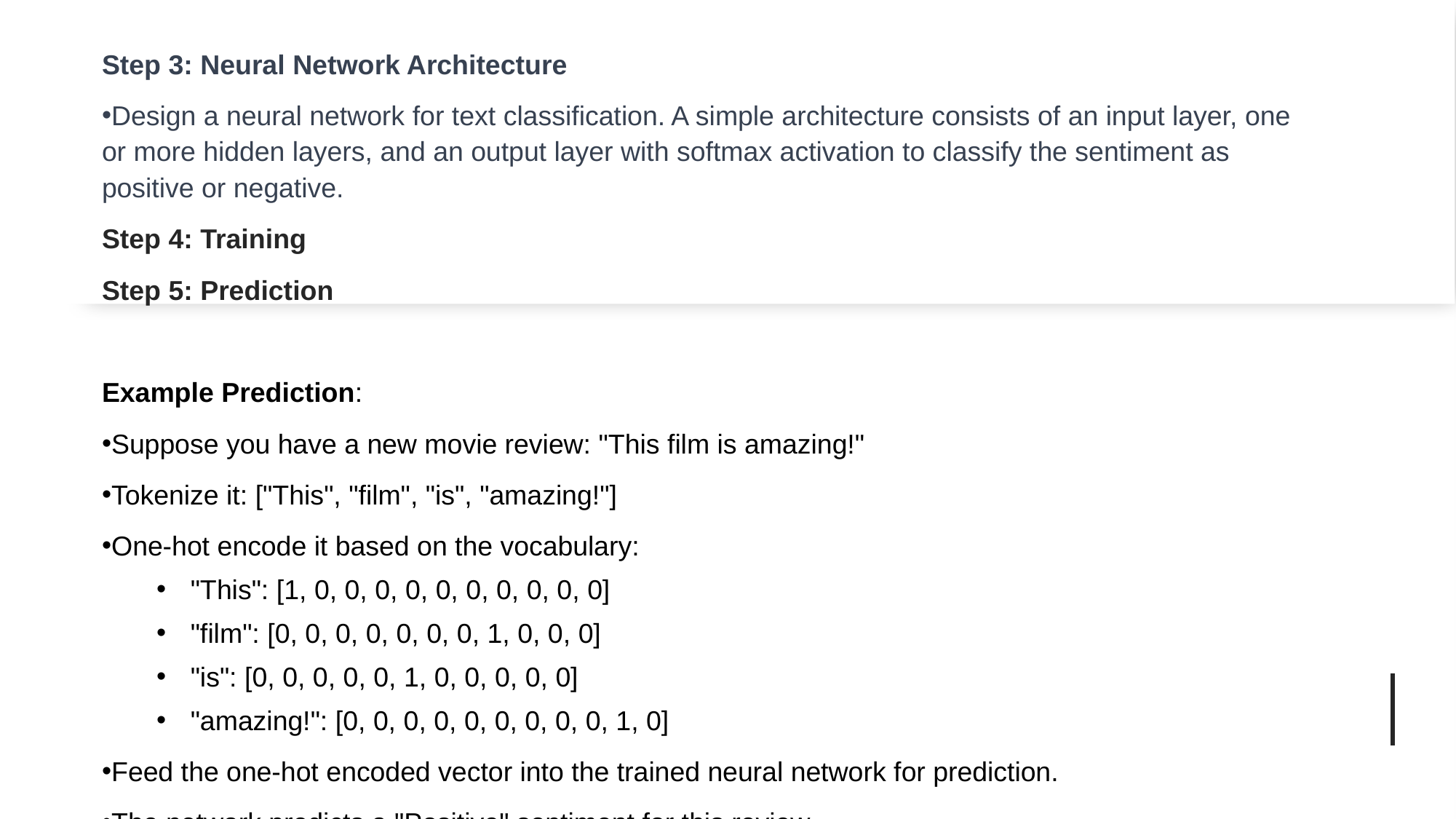

#
Step 3: Neural Network Architecture
Design a neural network for text classification. A simple architecture consists of an input layer, one or more hidden layers, and an output layer with softmax activation to classify the sentiment as positive or negative.
Step 4: Training
Step 5: Prediction

Example Prediction:
Suppose you have a new movie review: "This film is amazing!"
Tokenize it: ["This", "film", "is", "amazing!"]
One-hot encode it based on the vocabulary:
"This": [1, 0, 0, 0, 0, 0, 0, 0, 0, 0, 0]
"film": [0, 0, 0, 0, 0, 0, 0, 1, 0, 0, 0]
"is": [0, 0, 0, 0, 0, 1, 0, 0, 0, 0, 0]
"amazing!": [0, 0, 0, 0, 0, 0, 0, 0, 0, 1, 0]
Feed the one-hot encoded vector into the trained neural network for prediction.
The network predicts a "Positive" sentiment for this review.